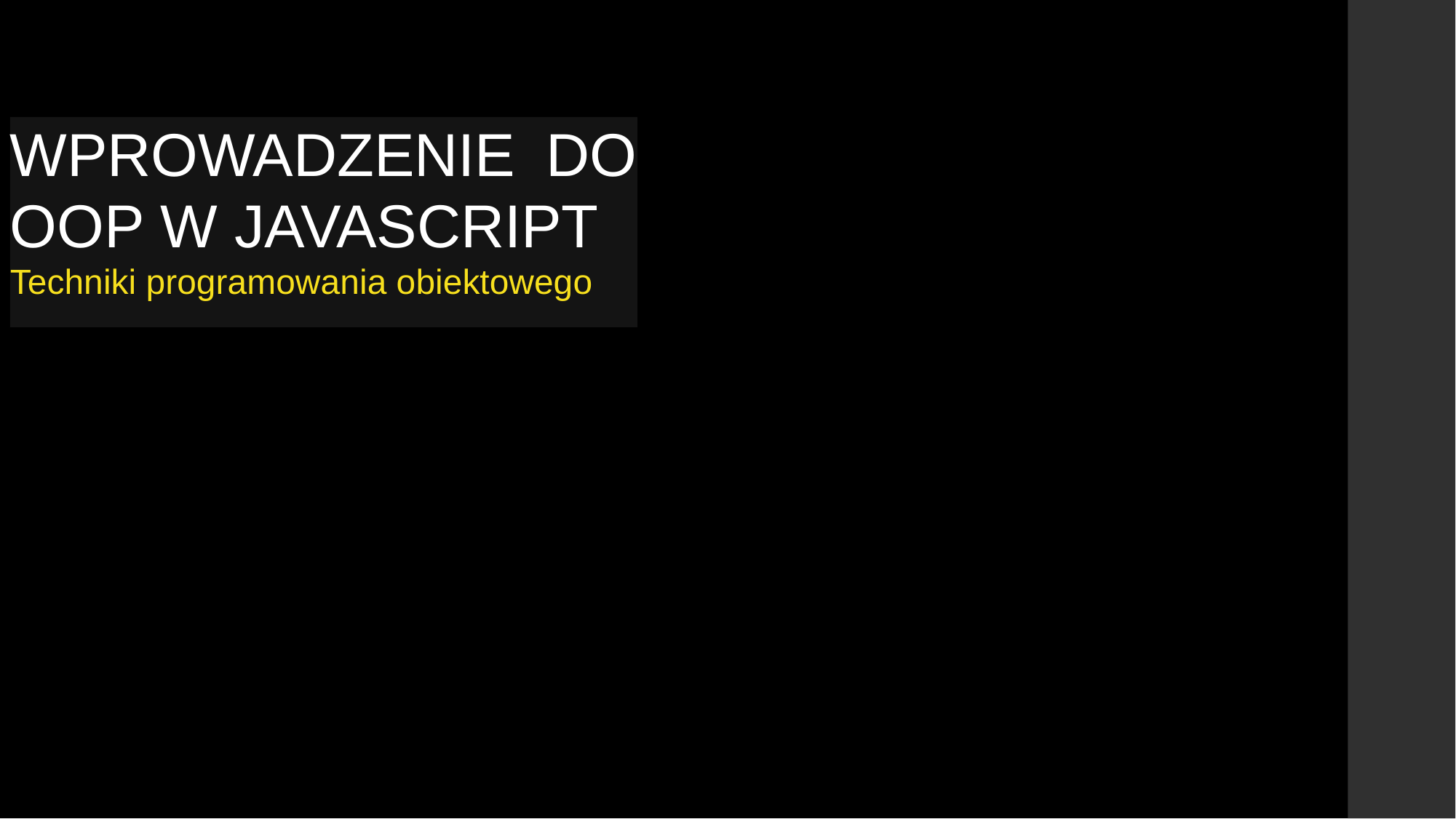

WPROWADZENIE DO OOP W JAVASCRIPT
Techniki programowania obiektowego